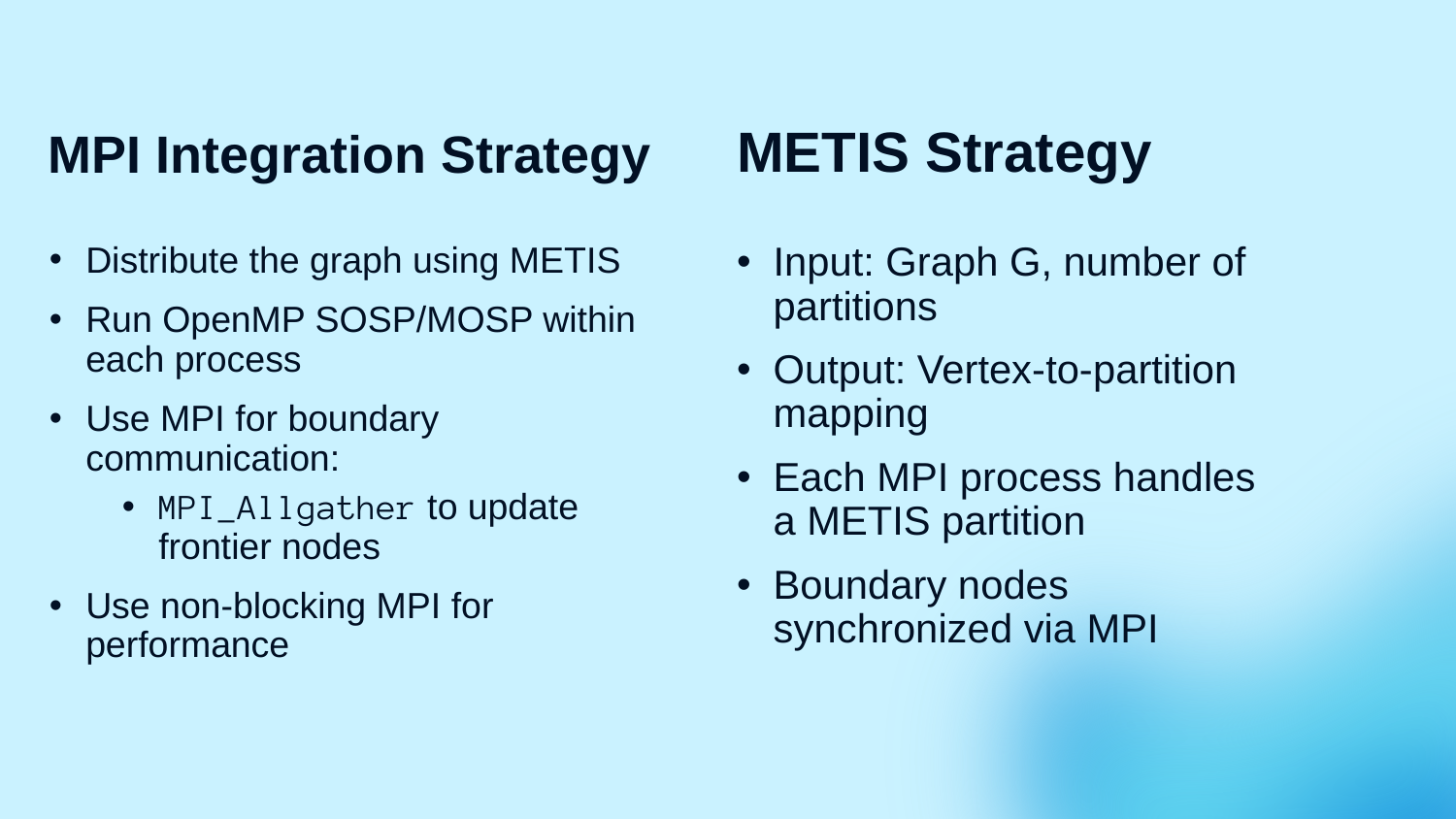

# METIS Strategy

MPI Integration Strategy

Input: Graph G, number of partitions
Output: Vertex-to-partition mapping
Each MPI process handles a METIS partition
Boundary nodes synchronized via MPI

Distribute the graph using METIS
Run OpenMP SOSP/MOSP within each process
Use MPI for boundary communication:
MPI_Allgather to update frontier nodes
Use non-blocking MPI for performance